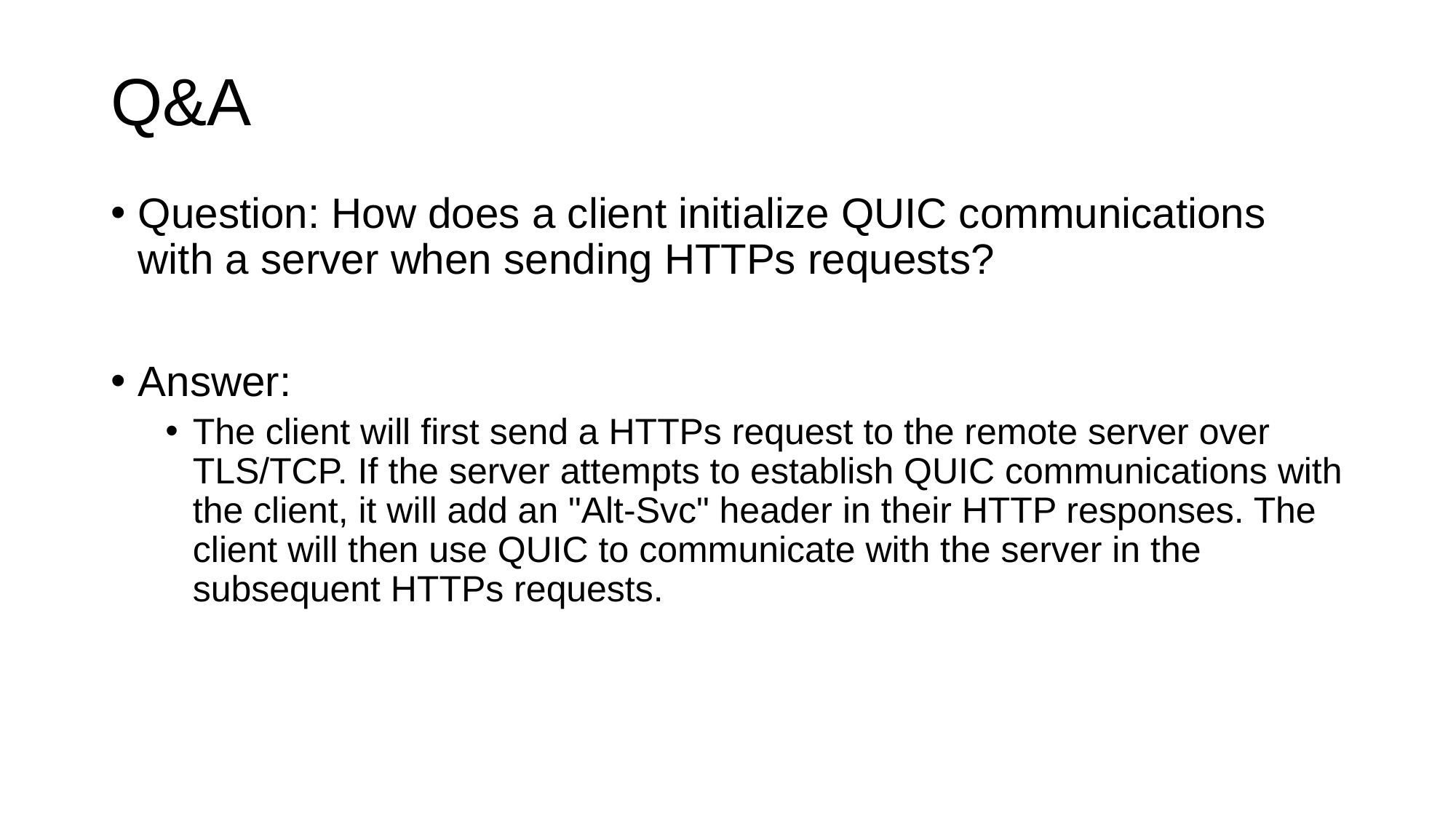

# Q&A
Question: How does a client initialize QUIC communications with a server when sending HTTPs requests?

Answer:
The client will first send a HTTPs request to the remote server over TLS/TCP. If the server attempts to establish QUIC communications with the client, it will add an "Alt-Svc" header in their HTTP responses. The client will then use QUIC to communicate with the server in the subsequent HTTPs requests.